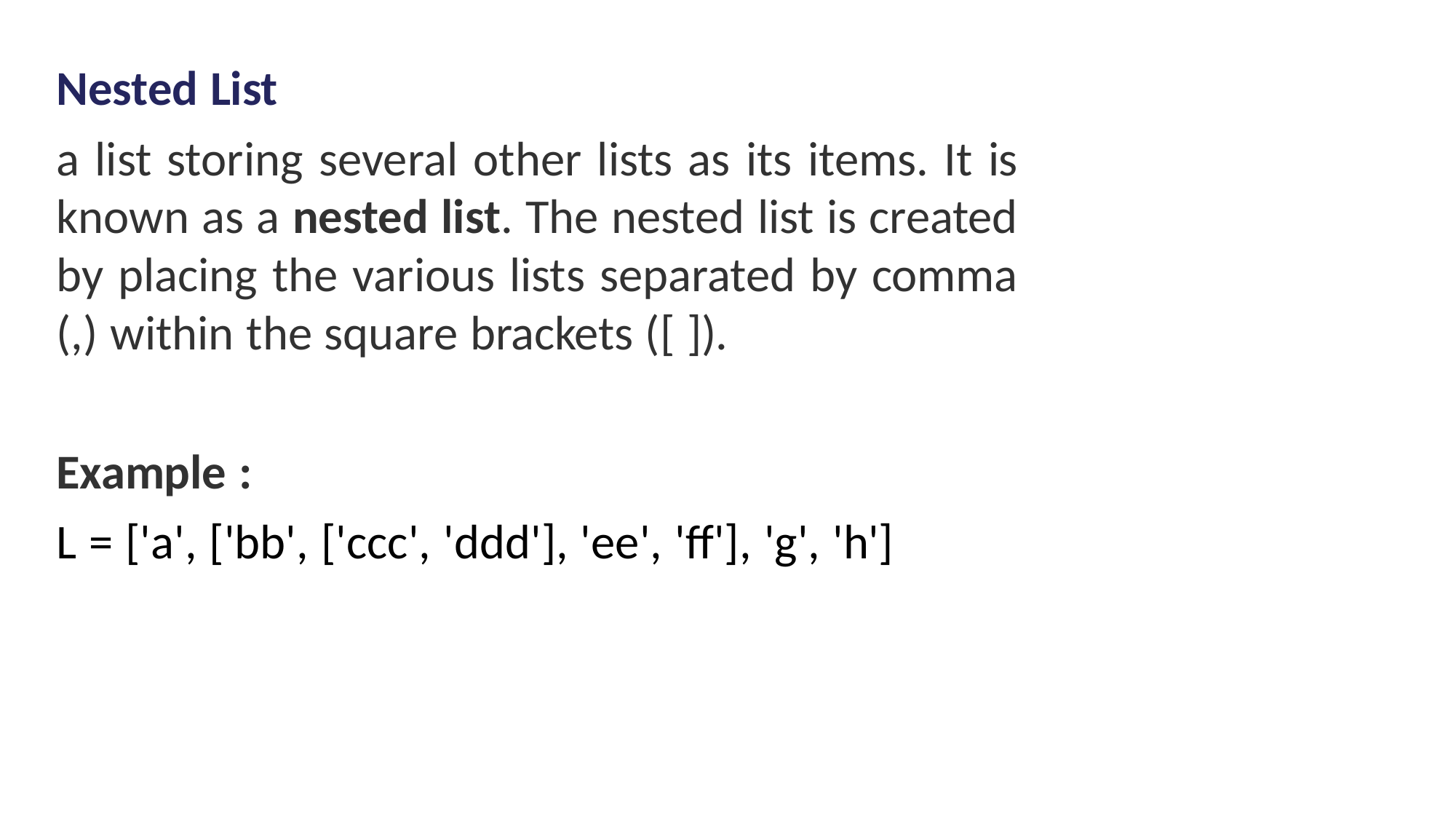

Nested List
a list storing several other lists as its items. It is known as a nested list. The nested list is created by placing the various lists separated by comma (,) within the square brackets ([ ]).

Example :
L = ['a', ['bb', ['ccc', 'ddd'], 'ee', 'ff'], 'g', 'h']